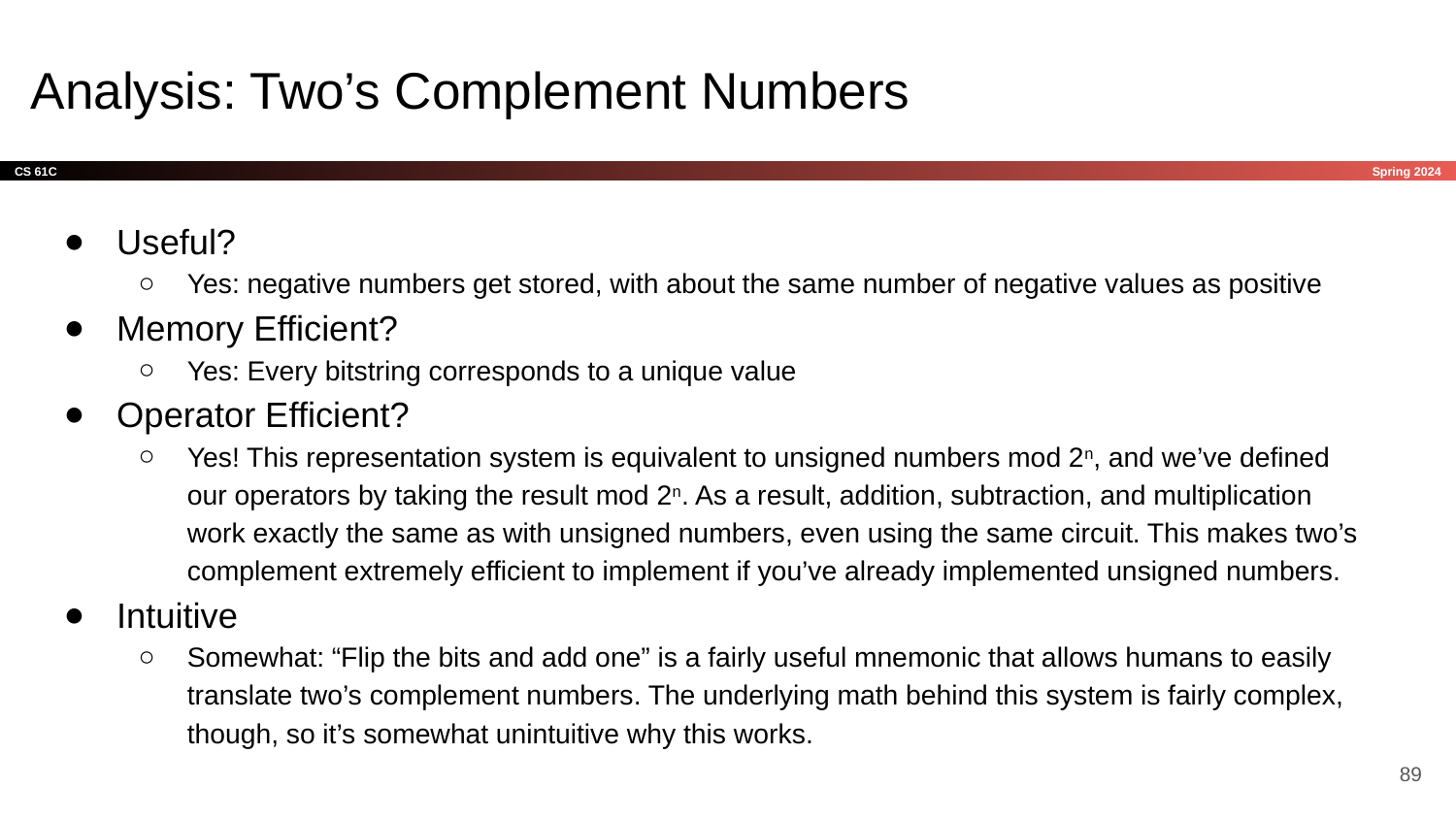

# Analysis: Two’s Complement Numbers
Useful?
Yes: negative numbers get stored, with about the same number of negative values as positive
Memory Efficient?
Yes: Every bitstring corresponds to a unique value
Operator Efficient?
Yes! This representation system is equivalent to unsigned numbers mod 2n, and we’ve defined our operators by taking the result mod 2n. As a result, addition, subtraction, and multiplication work exactly the same as with unsigned numbers, even using the same circuit. This makes two’s complement extremely efficient to implement if you’ve already implemented unsigned numbers.
Intuitive
Somewhat: “Flip the bits and add one” is a fairly useful mnemonic that allows humans to easily translate two’s complement numbers. The underlying math behind this system is fairly complex, though, so it’s somewhat unintuitive why this works.
89